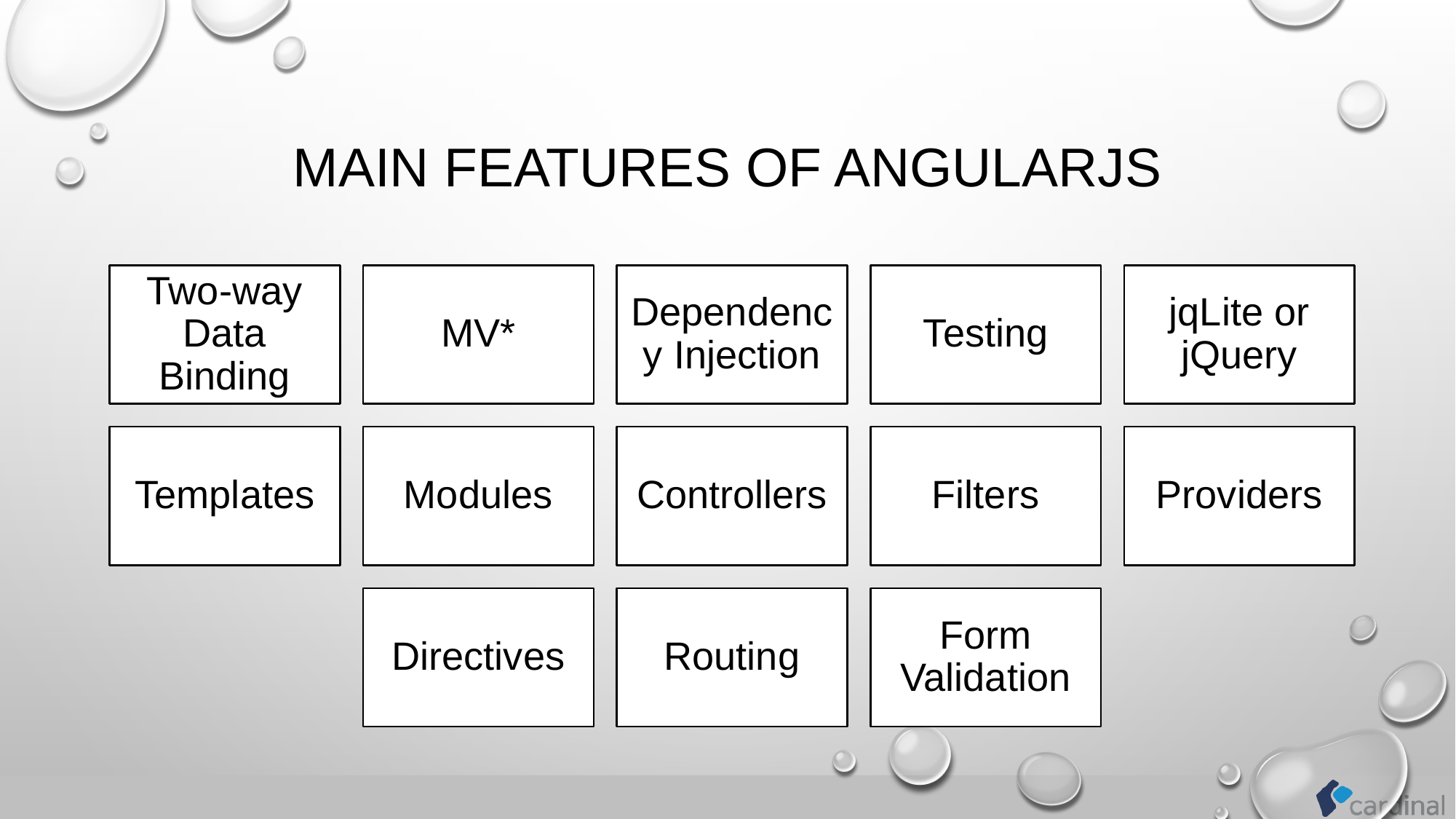

# Main Features of AngularJS
Two-way Data Binding
MV*
Dependency Injection
Testing
jqLite or jQuery
Templates
Modules
Controllers
Filters
Providers
Directives
Routing
Form Validation